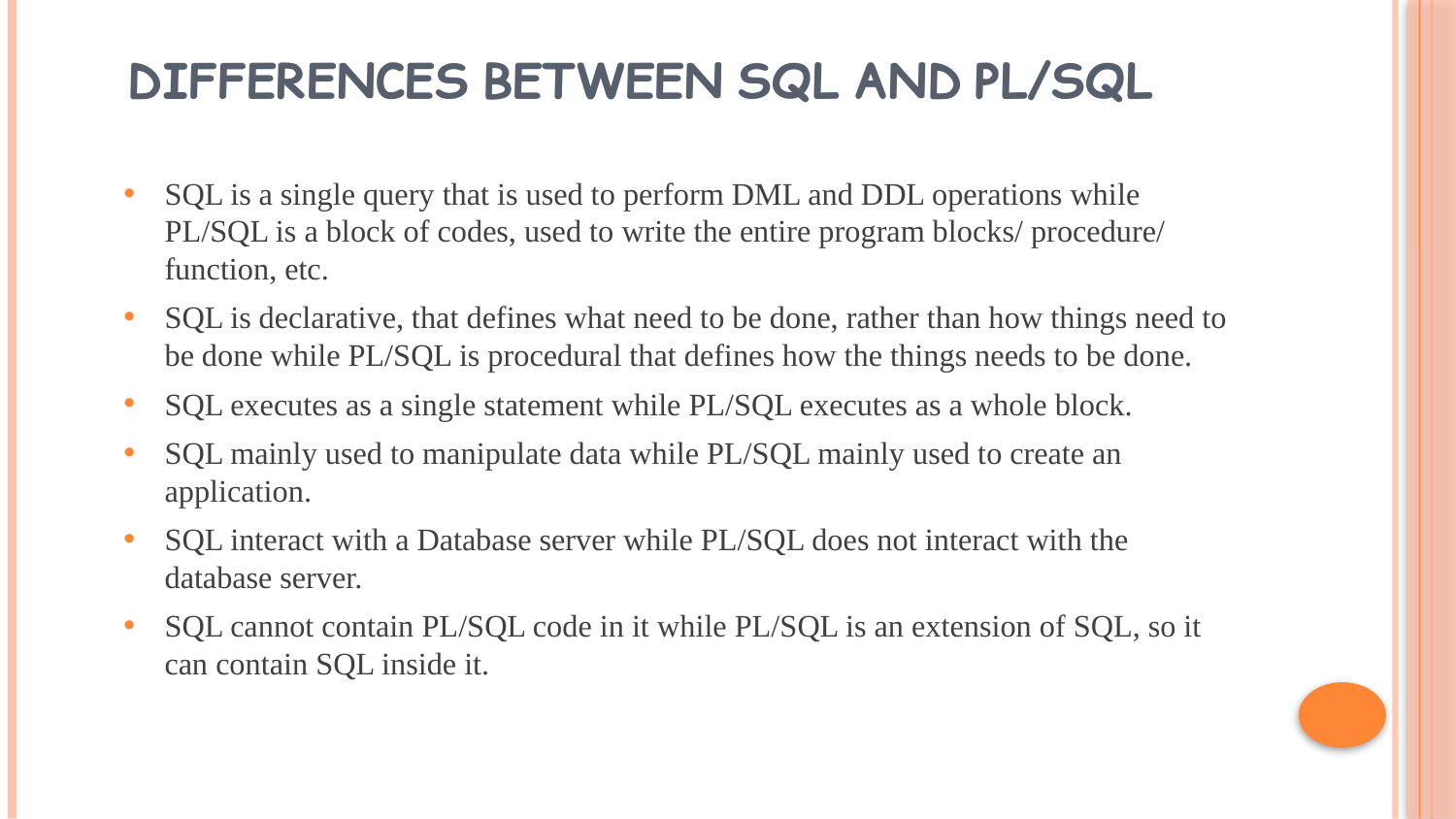

# Differences between SQL and PL/SQL
SQL is a single query that is used to perform DML and DDL operations while  PL/SQL is a block of codes, used to write the entire program blocks/ procedure/ function, etc.
SQL is declarative, that defines what need to be done, rather than how things need to be done while PL/SQL is procedural that defines how the things needs to be done.
SQL executes as a single statement while PL/SQL executes as a whole block.
SQL mainly used to manipulate data while PL/SQL mainly used to create an application.
SQL interact with a Database server while PL/SQL does not interact with the database server.
SQL cannot contain PL/SQL code in it while PL/SQL is an extension of SQL, so it can contain SQL inside it.